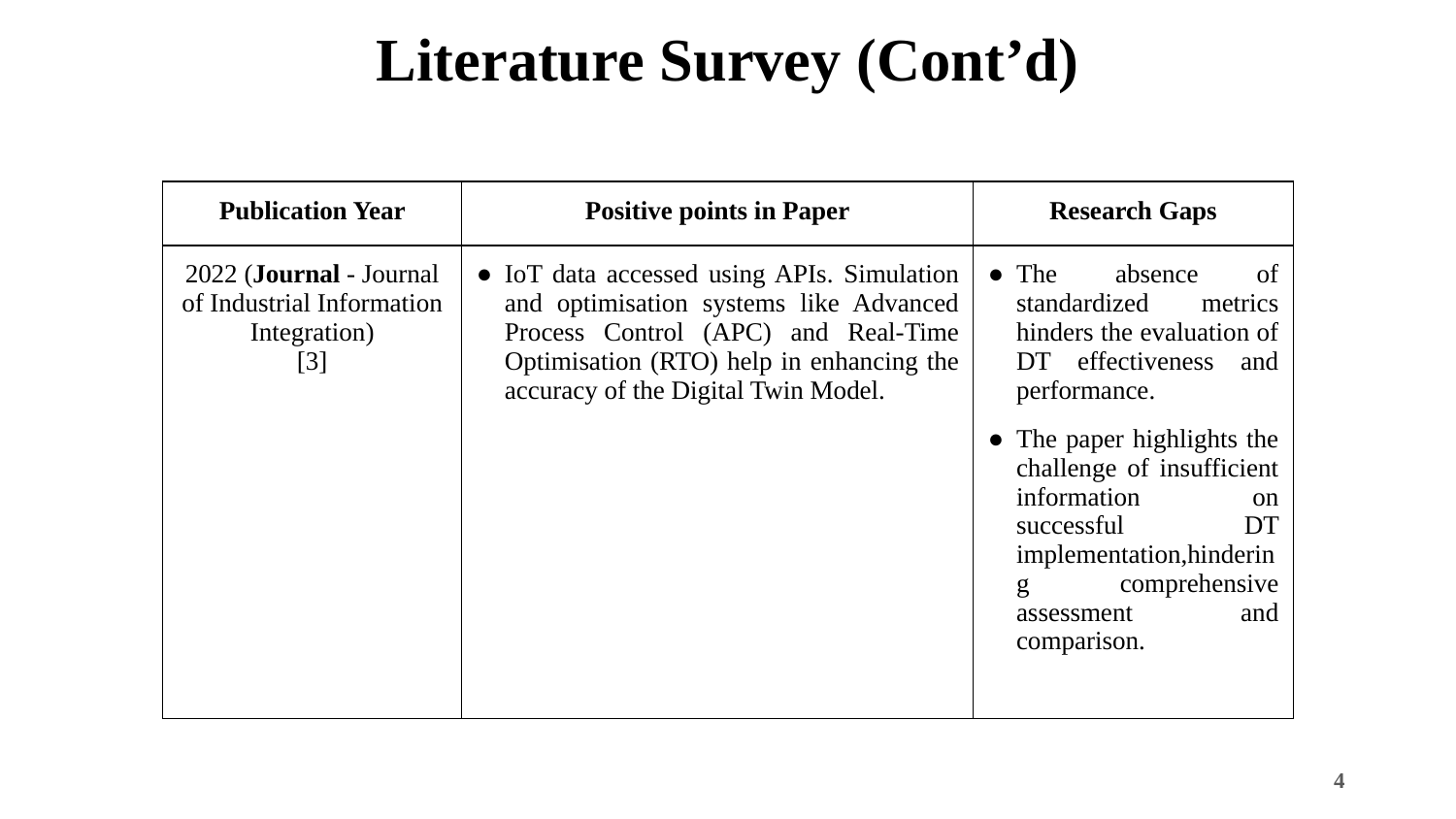

# Literature Survey (Cont’d)

| Publication Year | Positive points in Paper | Research Gaps |
| --- | --- | --- |
| 2022 (Journal - Journal of Industrial Information Integration) [3] | IoT data accessed using APIs. Simulation and optimisation systems like Advanced Process Control (APC) and Real-Time Optimisation (RTO) help in enhancing the accuracy of the Digital Twin Model. | The absence of standardized metrics hinders the evaluation of DT effectiveness and performance. The paper highlights the challenge of insufficient information on successful DT implementation,hindering comprehensive assessment and comparison. |
4